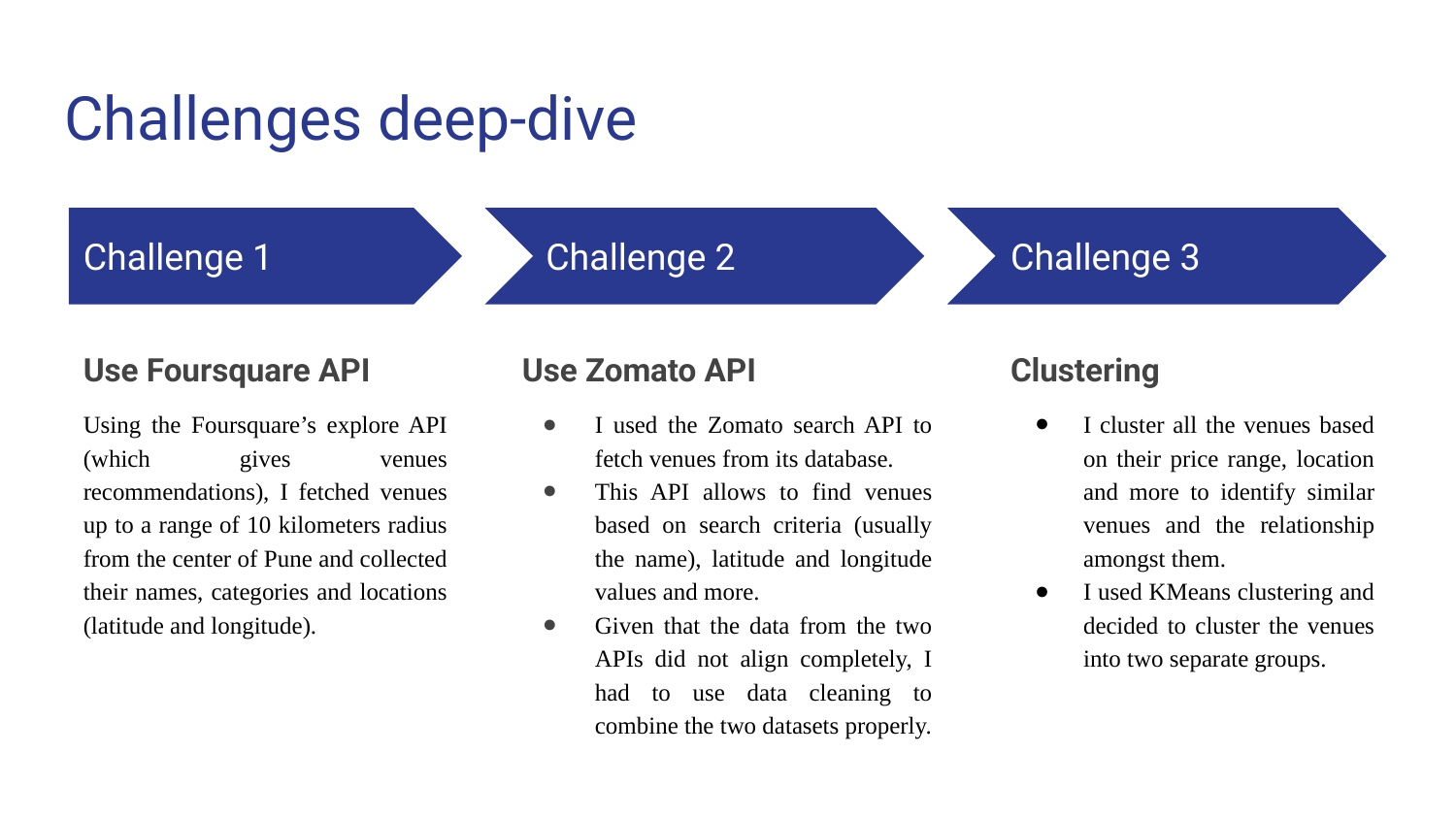

# Challenges deep-dive

Challenge 1
Challenge 2
Challenge 3
Use Foursquare API
Using the Foursquare’s explore API (which gives venues recommendations), I fetched venues up to a range of 10 kilometers radius from the center of Pune and collected their names, categories and locations (latitude and longitude).

Use Zomato API
I used the Zomato search API to fetch venues from its database.
This API allows to find venues based on search criteria (usually the name), latitude and longitude values and more.
Given that the data from the two APIs did not align completely, I had to use data cleaning to combine the two datasets properly.
Clustering
I cluster all the venues based on their price range, location and more to identify similar venues and the relationship amongst them.
I used KMeans clustering and decided to cluster the venues into two separate groups.